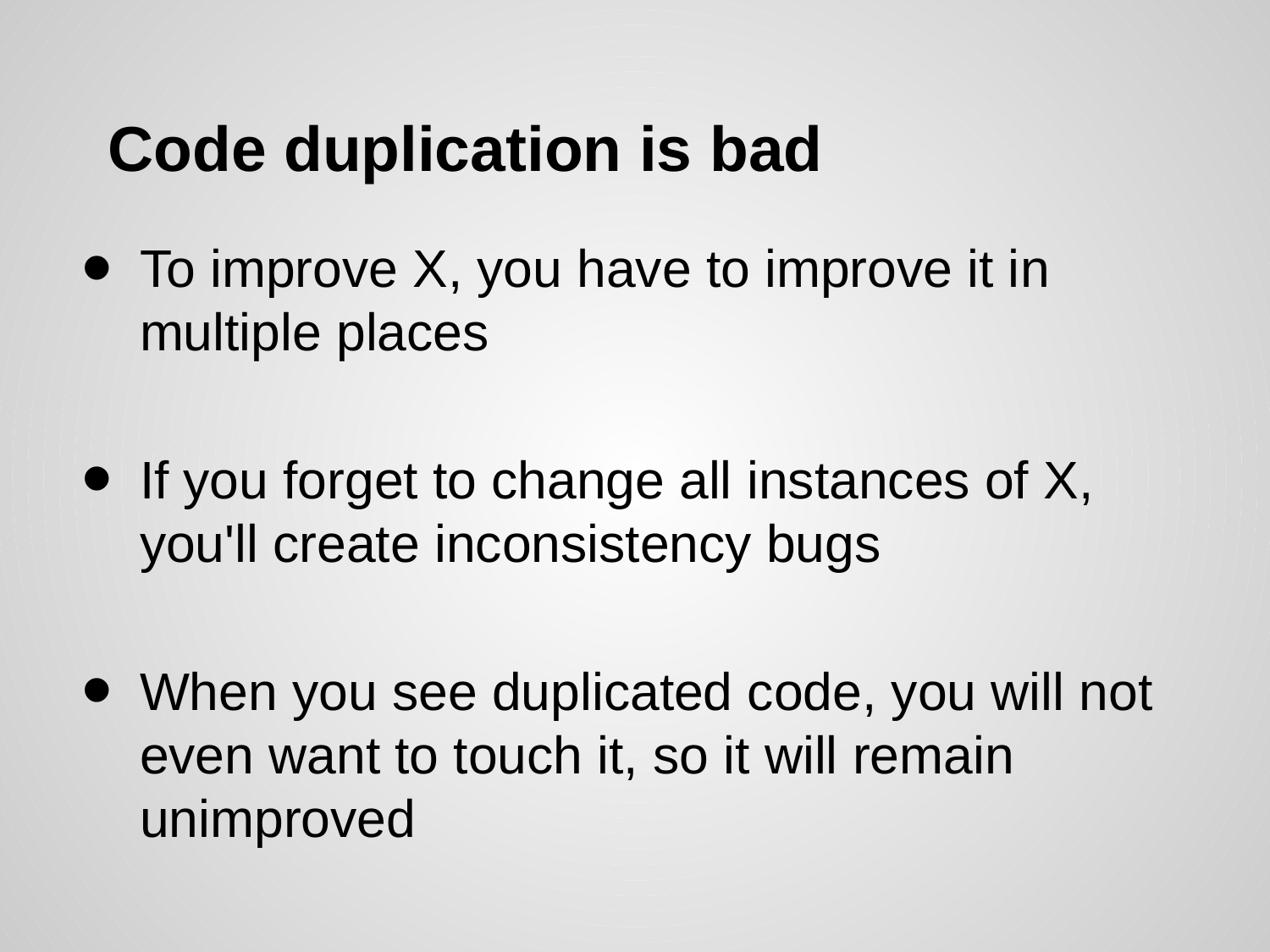

# Code duplication is bad
To improve X, you have to improve it in multiple places

If you forget to change all instances of X, you'll create inconsistency bugs

When you see duplicated code, you will not even want to touch it, so it will remain unimproved